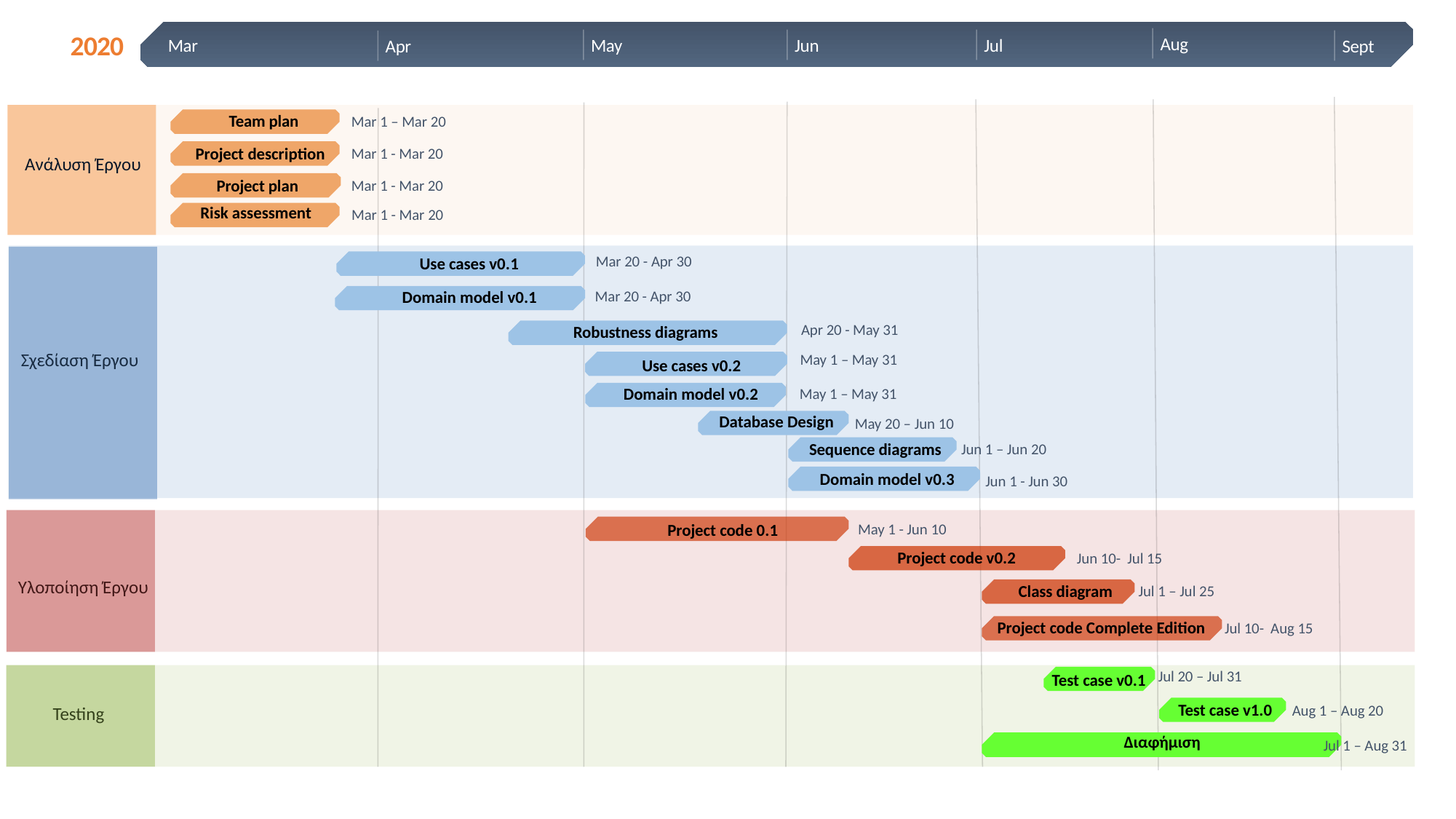

2020
Aug
Mar
May
Jun
Jul
Sept
Apr

Team plan
Mar 1 – Mar 20

Project description
Mar 1 - Mar 20
Ανάλυση Έργου

Project plan
Mar 1 - Mar 20
Risk assessment

Mar 1 - Mar 20

Mar 20 - Apr 30
Use cases v0.1
Domain model v0.1

Mar 20 - Apr 30
Apr 20 - May 31

Robustness diagrams
Σχεδίαση Έργου
May 1 – May 31

Use cases v0.2

Domain model v0.2
May 1 – May 31

Database Design
May 20 – Jun 10

Sequence diagrams
Jun 1 – Jun 20

Domain model v0.3
Jun 1 - Jun 30

Project code 0.1
May 1 - Jun 10

Project code v0.2
Jun 10-  Jul 15
Υλοποίηση Έργου

Class diagram
Jul 1 – Jul 25

Project code Complete Edition
Jul 10-  Aug 15

Jul 20 – Jul 31
Test case v0.1
Aug 1 – Aug 20
Testing

Test case v1.0
Jul 1 – Aug 31
Διαφήμιση